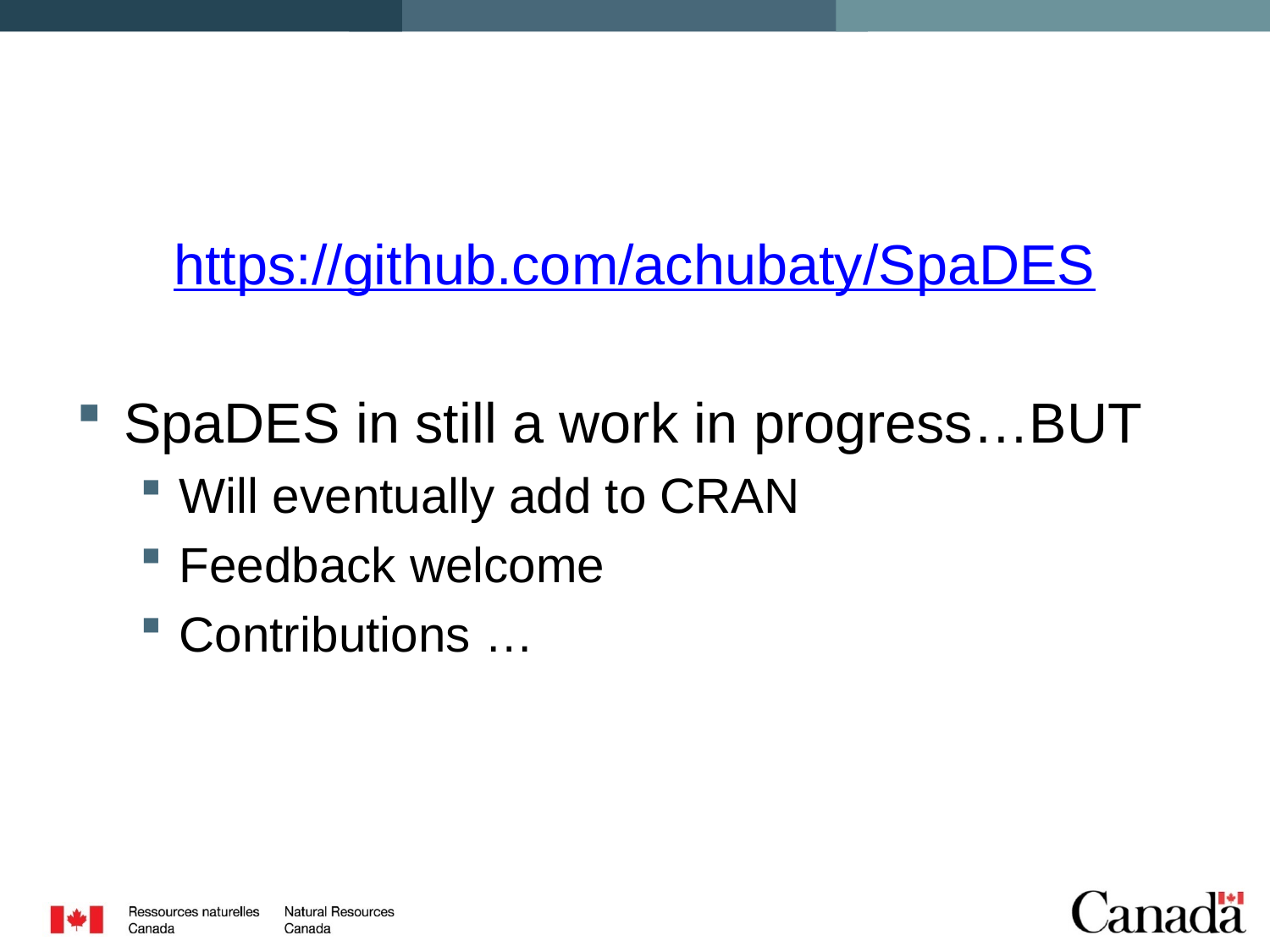

#
https://github.com/achubaty/SpaDES

SpaDES in still a work in progress…BUT
Will eventually add to CRAN
Feedback welcome
Contributions …